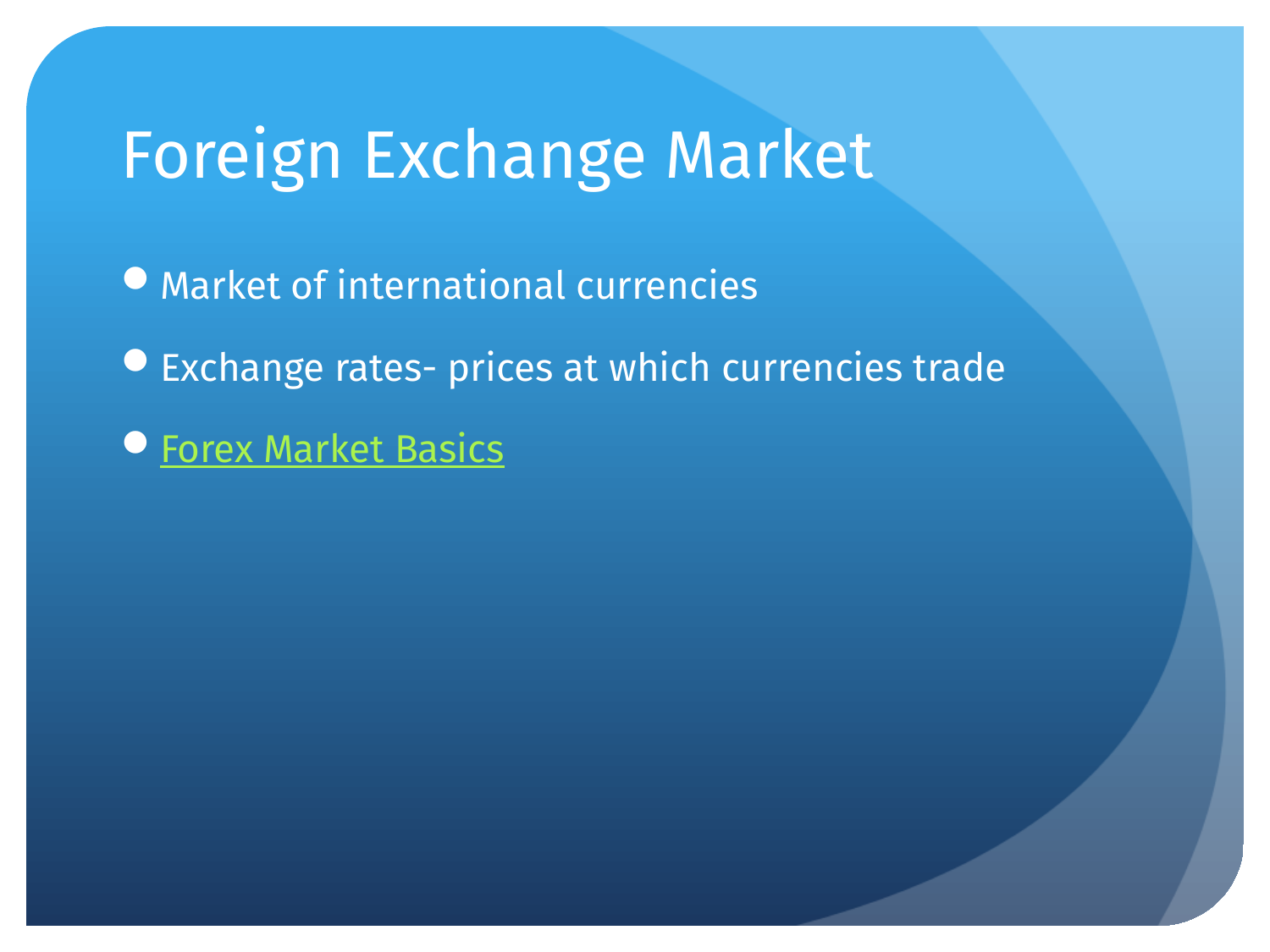

# Foreign Exchange Market
Market of international currencies
Exchange rates- prices at which currencies trade
Forex Market Basics